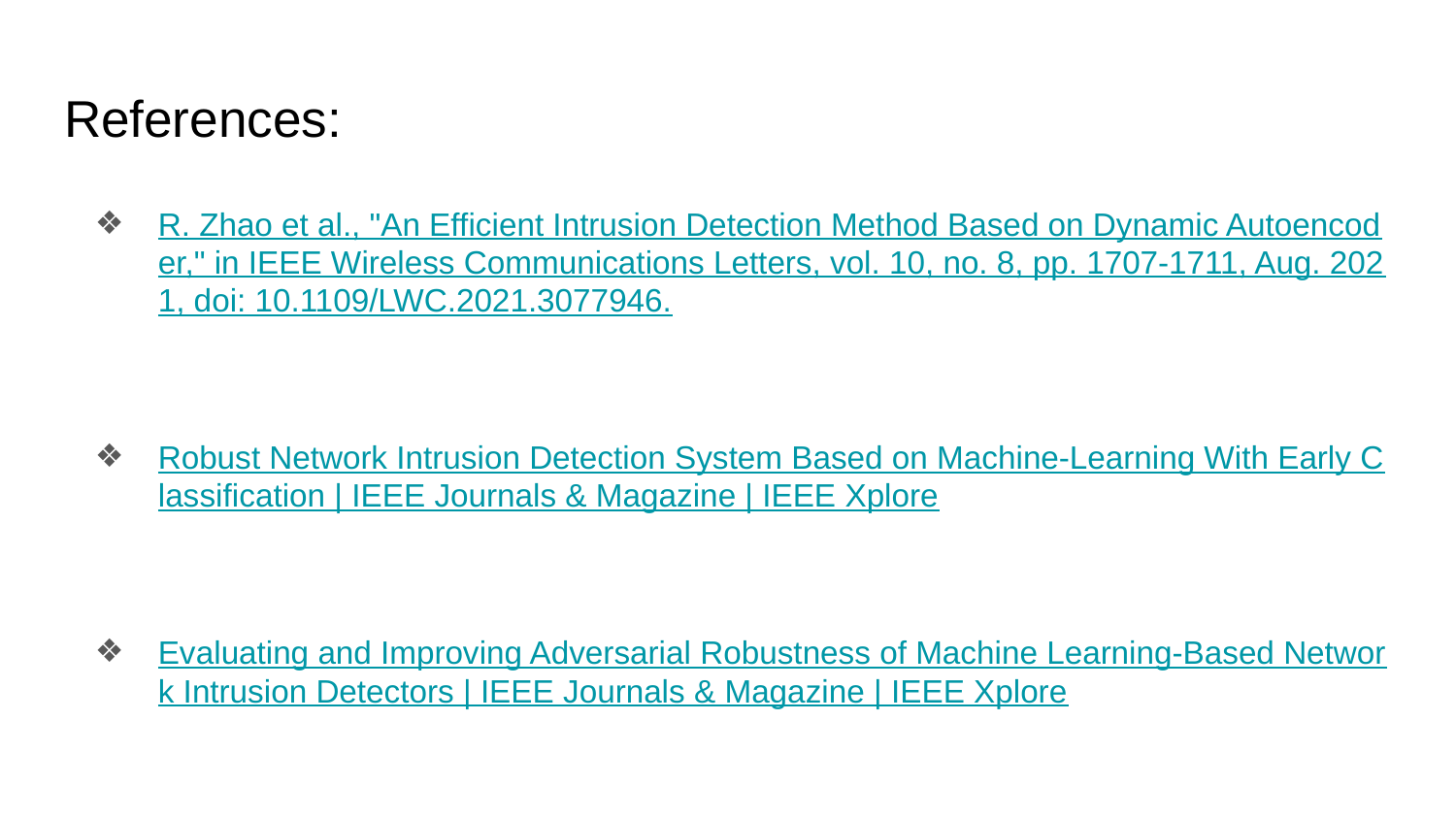

# References:
R. Zhao et al., "An Efficient Intrusion Detection Method Based on Dynamic Autoencoder," in IEEE Wireless Communications Letters, vol. 10, no. 8, pp. 1707-1711, Aug. 2021, doi: 10.1109/LWC.2021.3077946.

Robust Network Intrusion Detection System Based on Machine-Learning With Early Classification | IEEE Journals & Magazine | IEEE Xplore

Evaluating and Improving Adversarial Robustness of Machine Learning-Based Network Intrusion Detectors | IEEE Journals & Magazine | IEEE Xplore